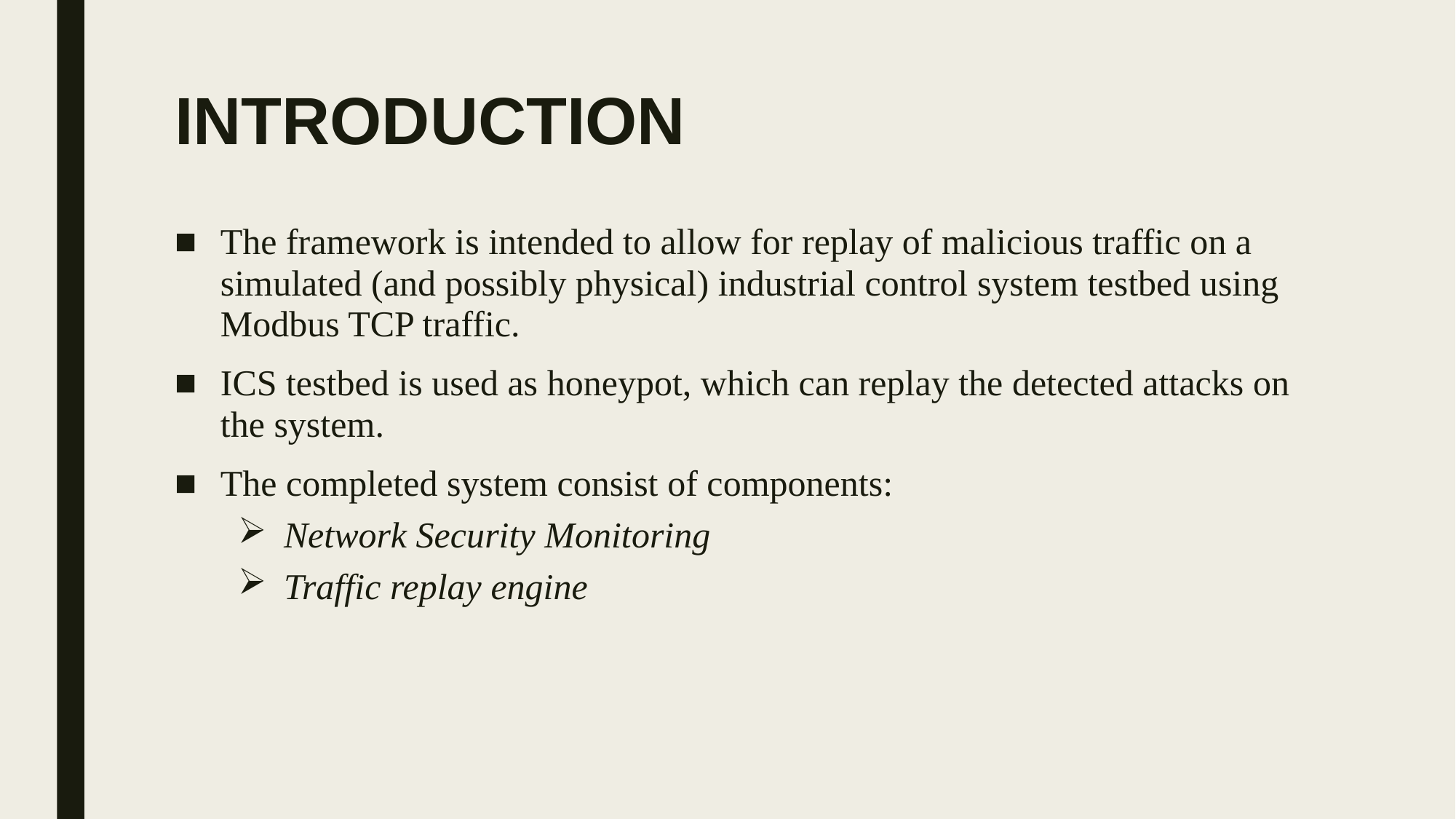

# INTRODUCTION
The framework is intended to allow for replay of malicious traffic on a simulated (and possibly physical) industrial control system testbed using Modbus TCP traffic.
ICS testbed is used as honeypot, which can replay the detected attacks on the system.
The completed system consist of components:
Network Security Monitoring
Traffic replay engine